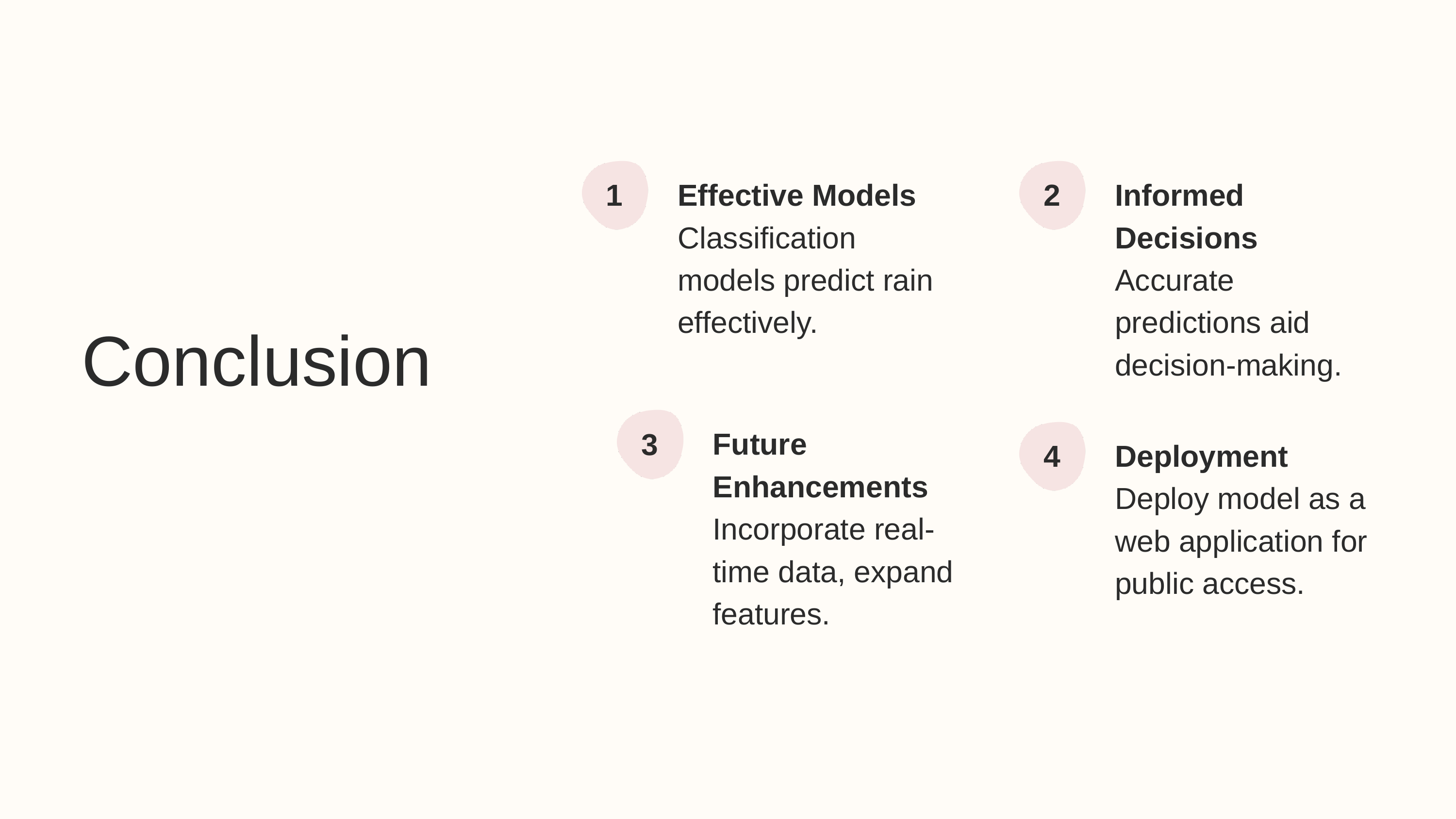

1
Effective Models
Classification models predict rain effectively.

2
Informed Decisions
Accurate predictions aid decision-making.

Conclusion

3
Future Enhancements
Incorporate real-time data, expand features.

4
Deployment
Deploy model as a web application for public access.